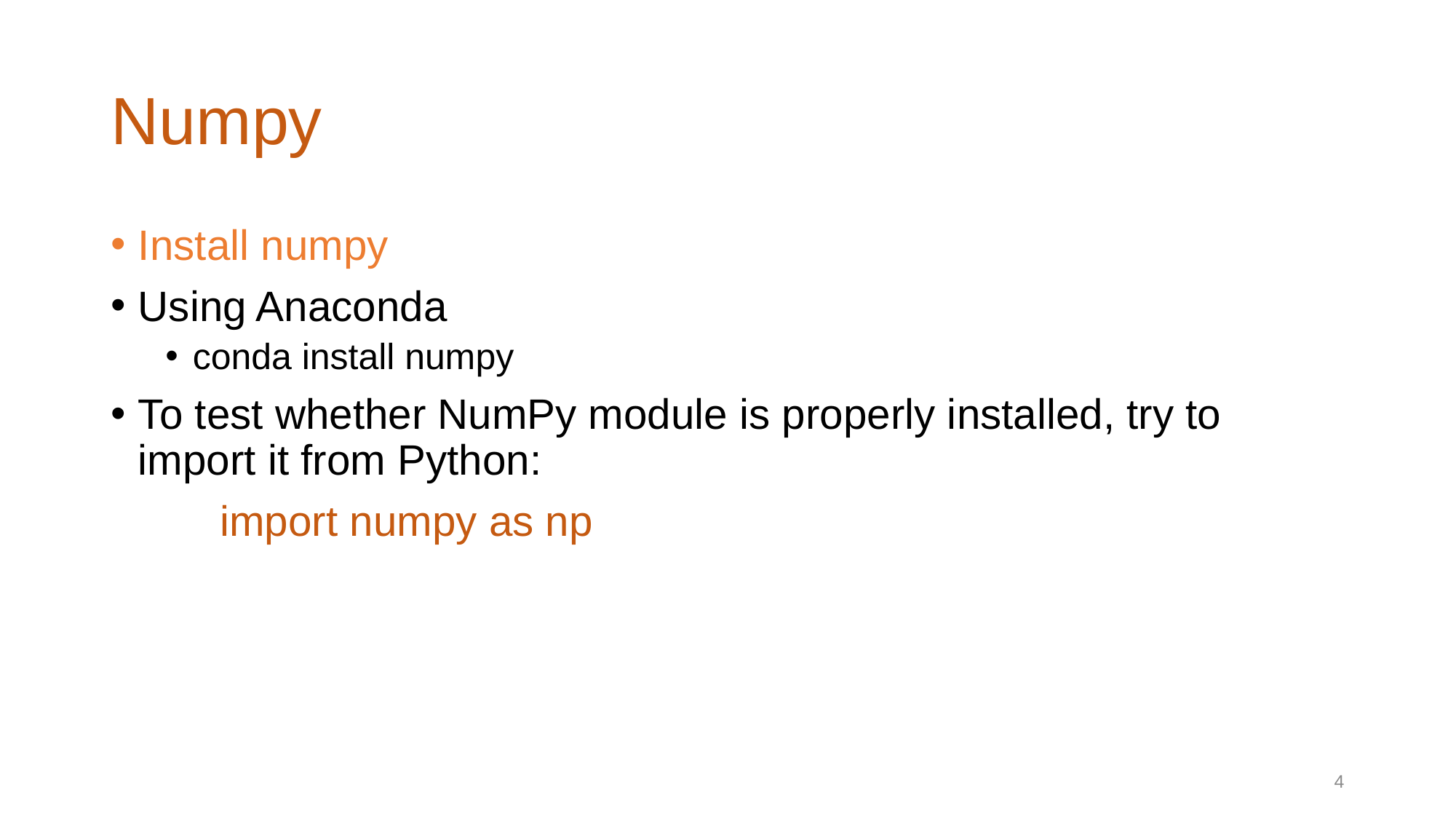

# Numpy
Install numpy
Using Anaconda
conda install numpy
To test whether NumPy module is properly installed, try to import it from Python:
	import numpy as np

4